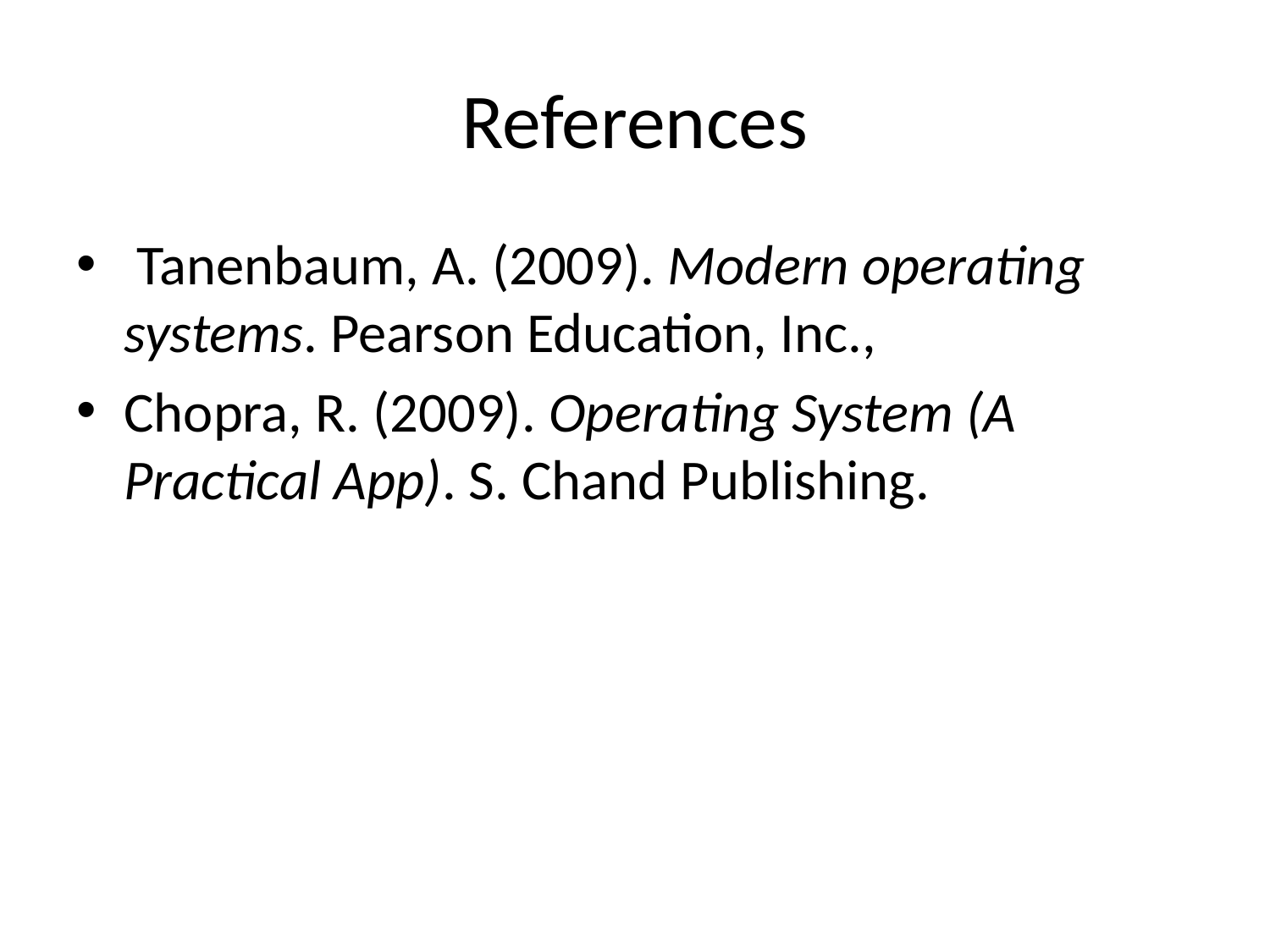

# References
 Tanenbaum, A. (2009). Modern operating systems. Pearson Education, Inc.,
Chopra, R. (2009). Operating System (A Practical App). S. Chand Publishing.